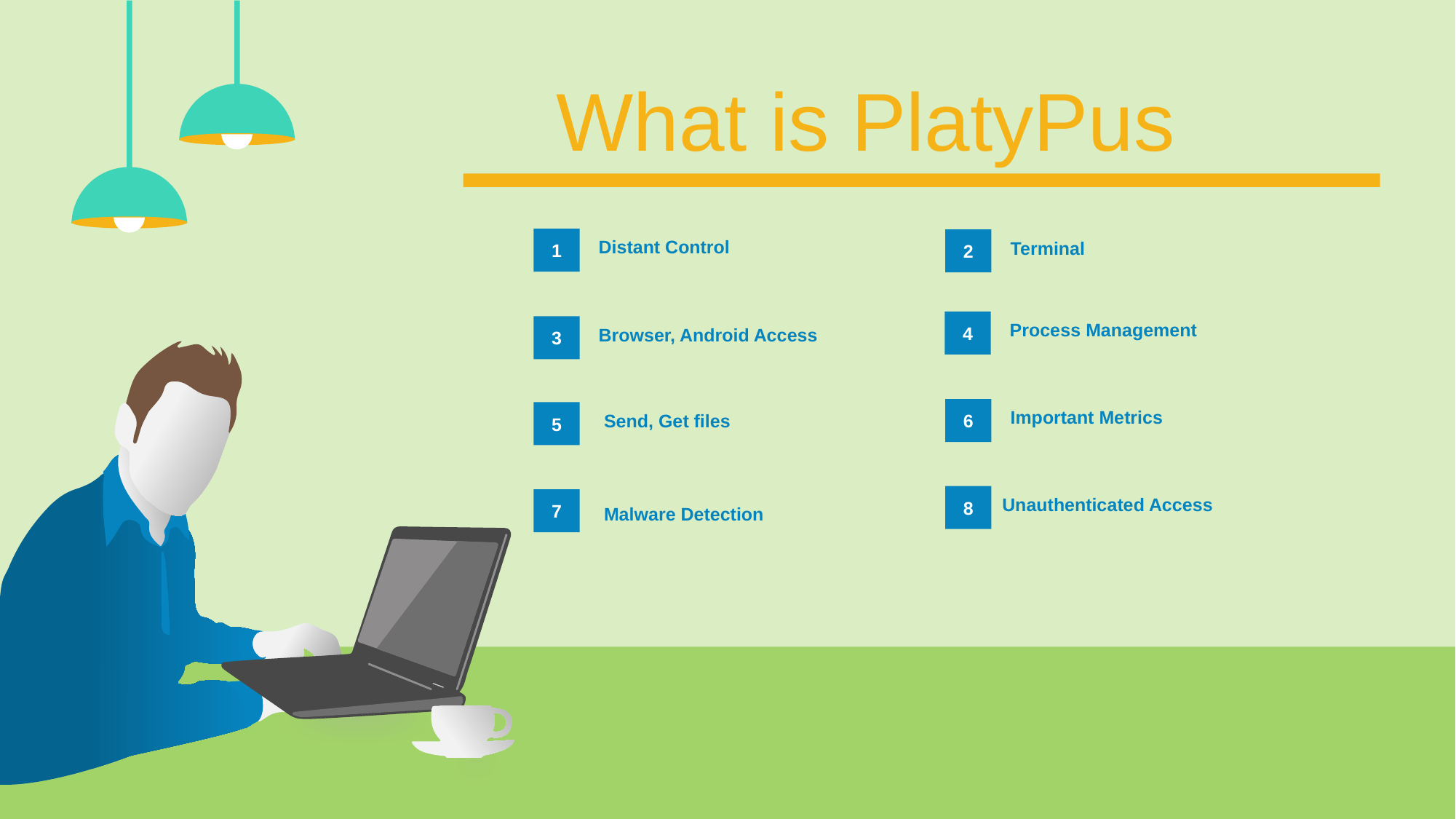

What is PlatyPus

1
Distant Control
2
Terminal
4
Process Management
3
Browser, Android Access

6
Important Metrics
5
Send, Get files
8
Unauthenticated Access
7
Malware Detection